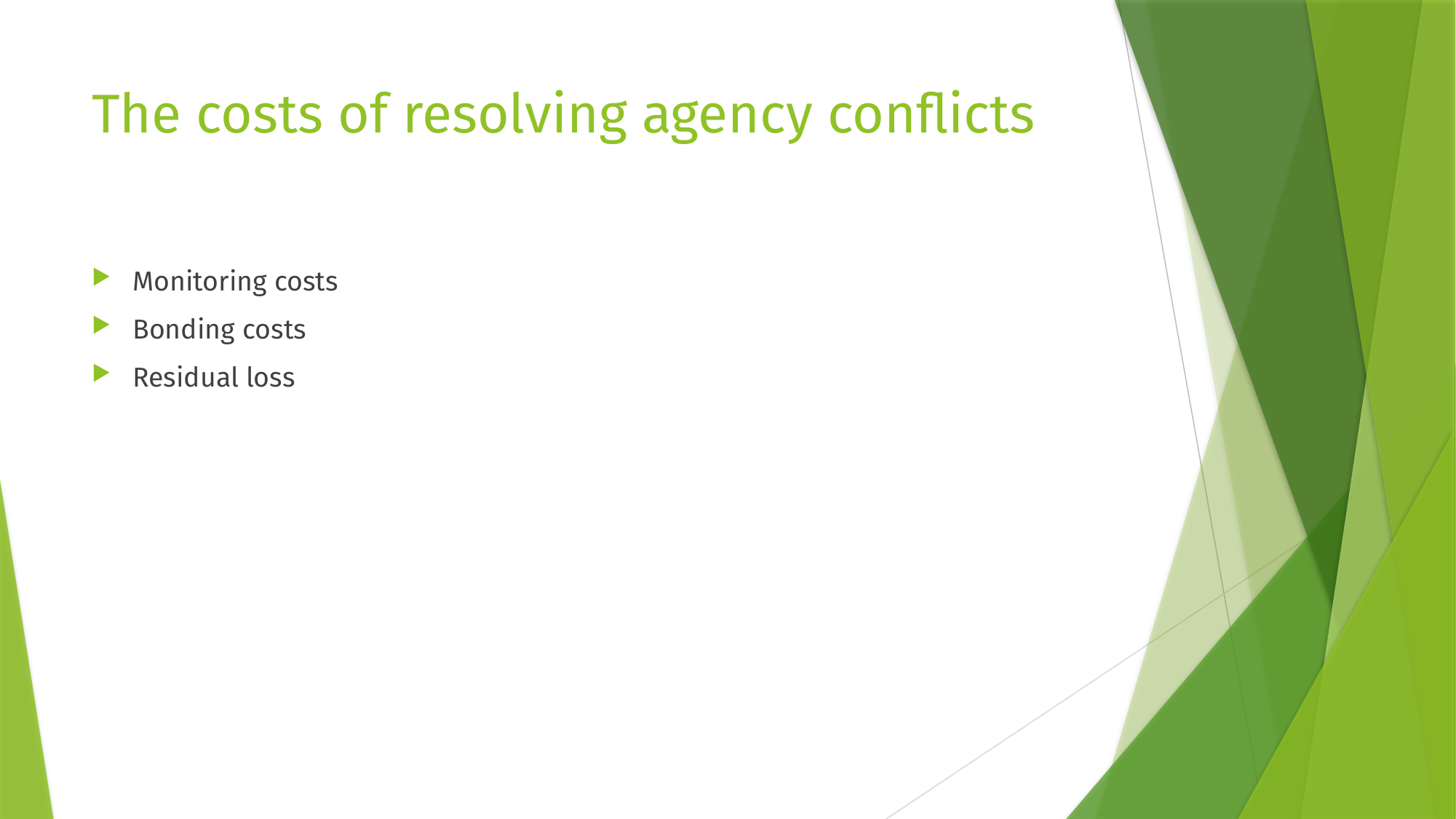

# The costs of resolving agency conflicts
Monitoring costs
Bonding costs
Residual loss